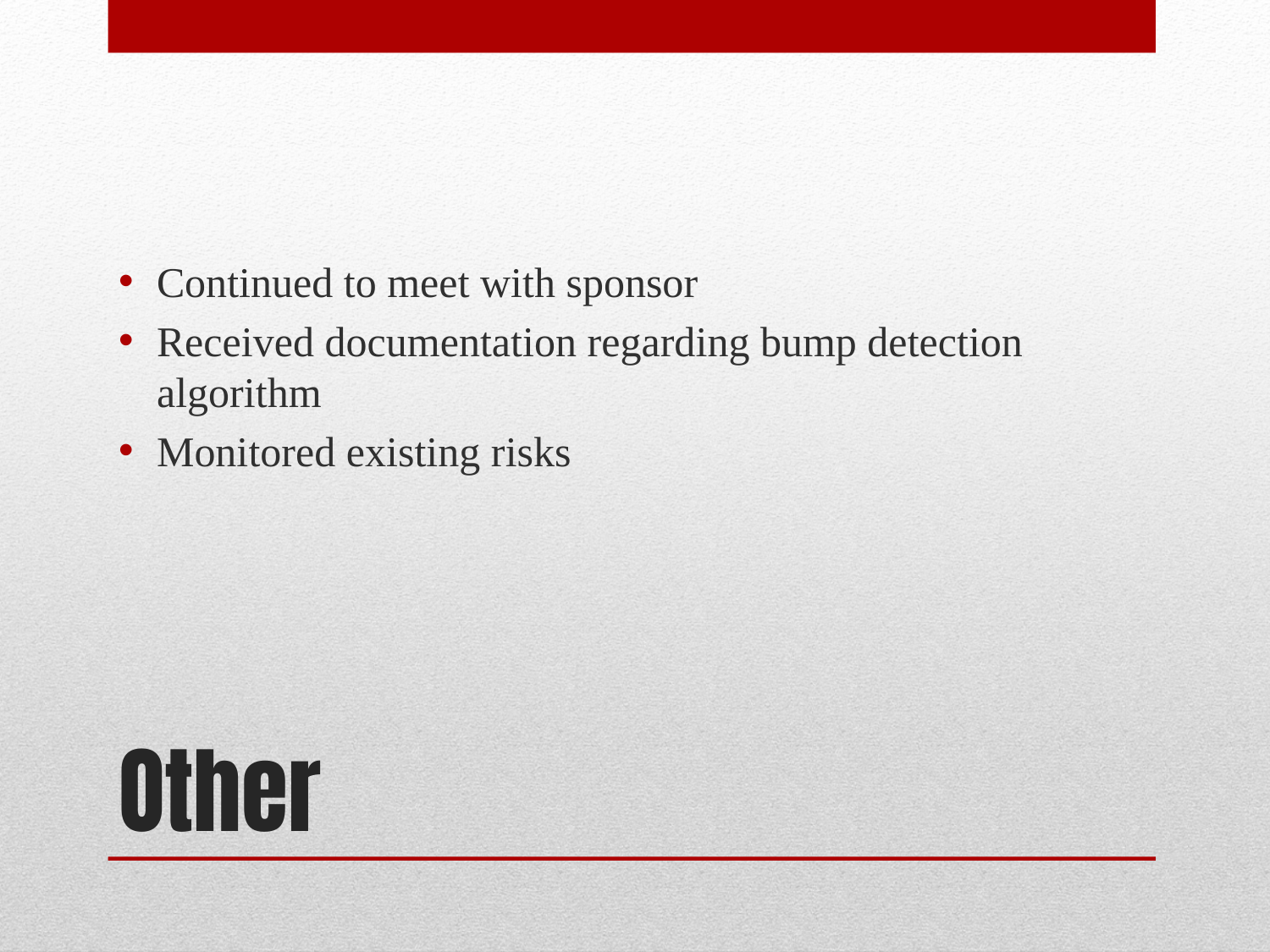

Continued to meet with sponsor
Received documentation regarding bump detection algorithm
Monitored existing risks
# Other